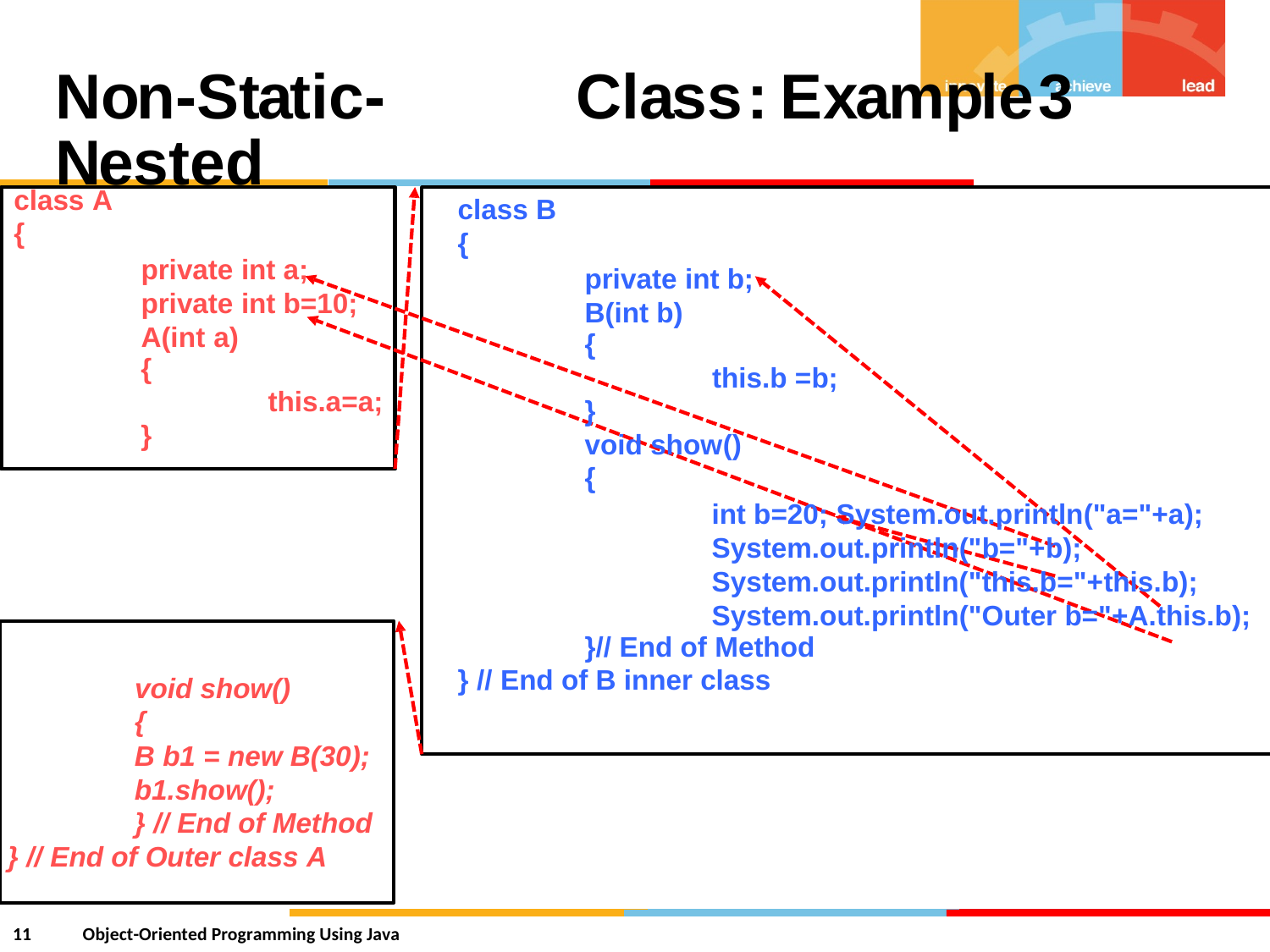

Non-Static-Nested
Class
:
Example
3

class A
{
private int a; private int b=10; A(int a)
{
this.a=a;
}

class B
{
private int b; B(int b)
{
this.b =b;
}
void show()
{
int b=20; System.out.println("a="+a); System.out.println("b="+b); System.out.println("this.b="+this.b); System.out.println("Outer b="+A.this.b);
}// End of Method
} // End of B inner class

void show()
{

B b1 = new B(30);
b1.show();
} // End of Method
} // End of Outer class A

11
Object-Oriented Programming Using Java